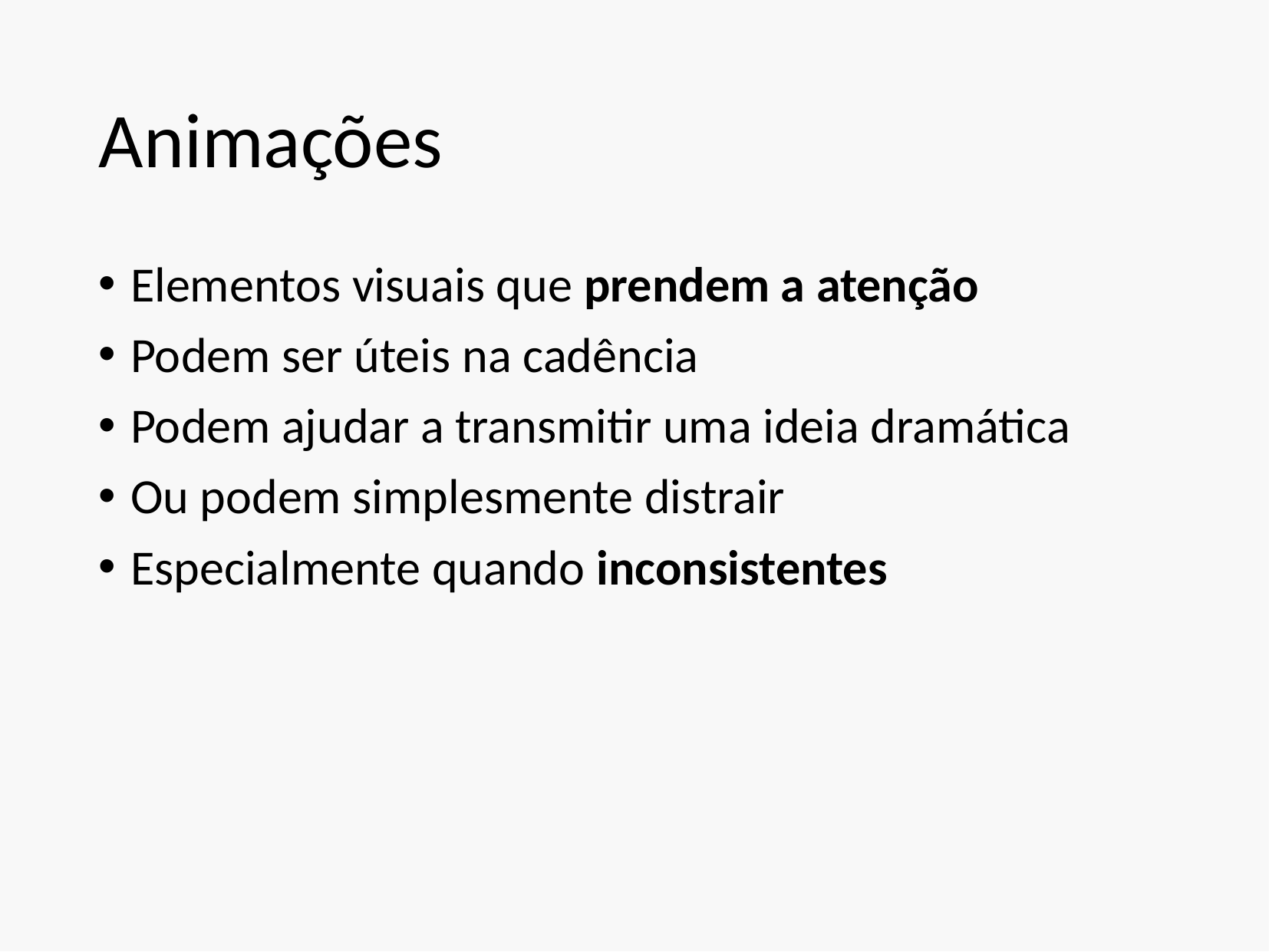

# Animações
Elementos visuais que prendem a atenção
Podem ser úteis na cadência
Podem ajudar a transmitir uma ideia dramática
Ou podem simplesmente distrair
Especialmente quando inconsistentes